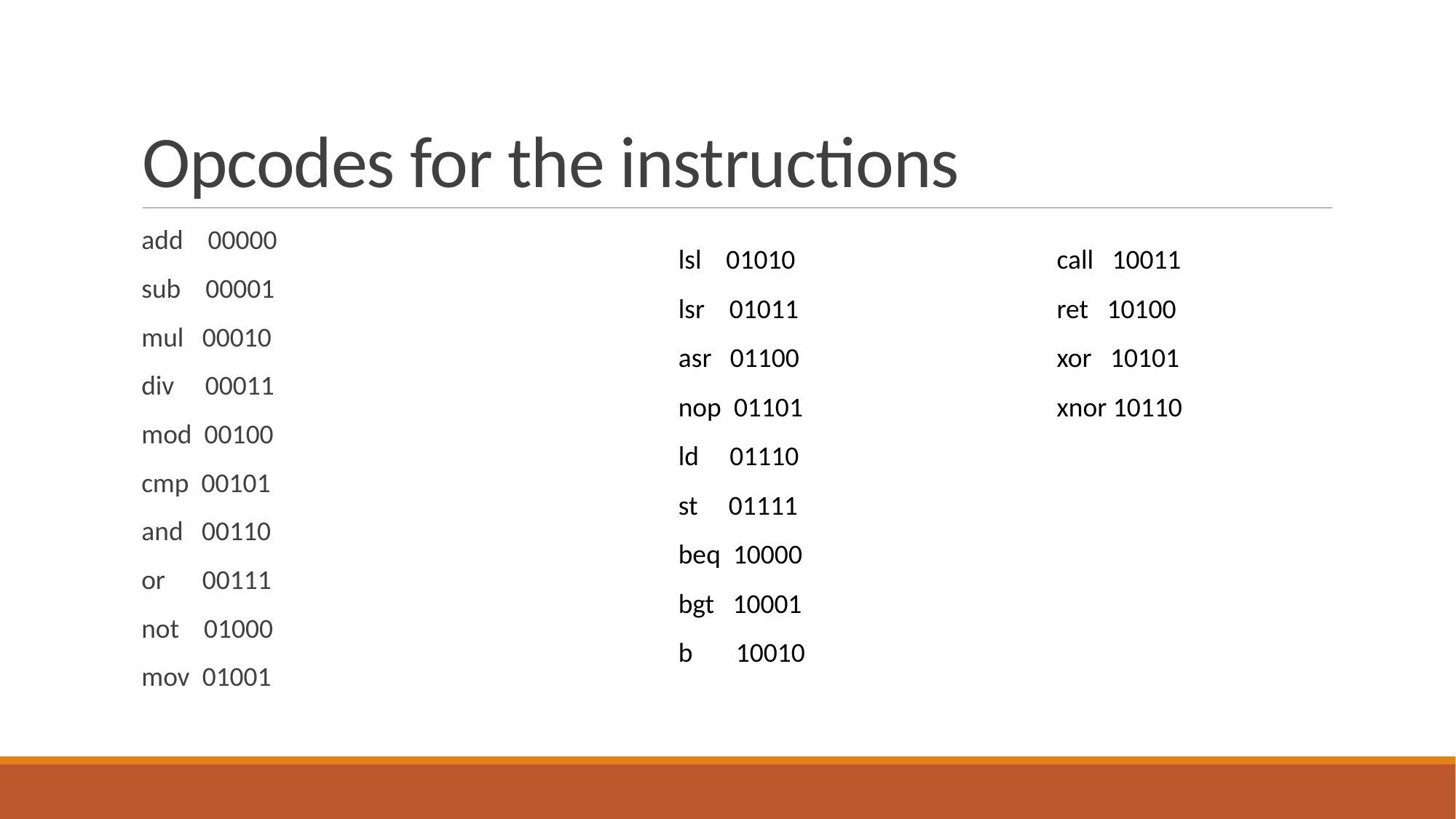

# Opcodes for the instructions
add    00000
sub    00001
mul   00010
div     00011
mod  00100
cmp  00101
and   00110
or      00111
not    01000
mov  01001
lsl    01010
lsr    01011
asr   01100
nop  01101
ld     01110
st     01111
beq  10000
bgt   10001
b       10010

call   10011
ret   10100
xor   10101
xnor 10110